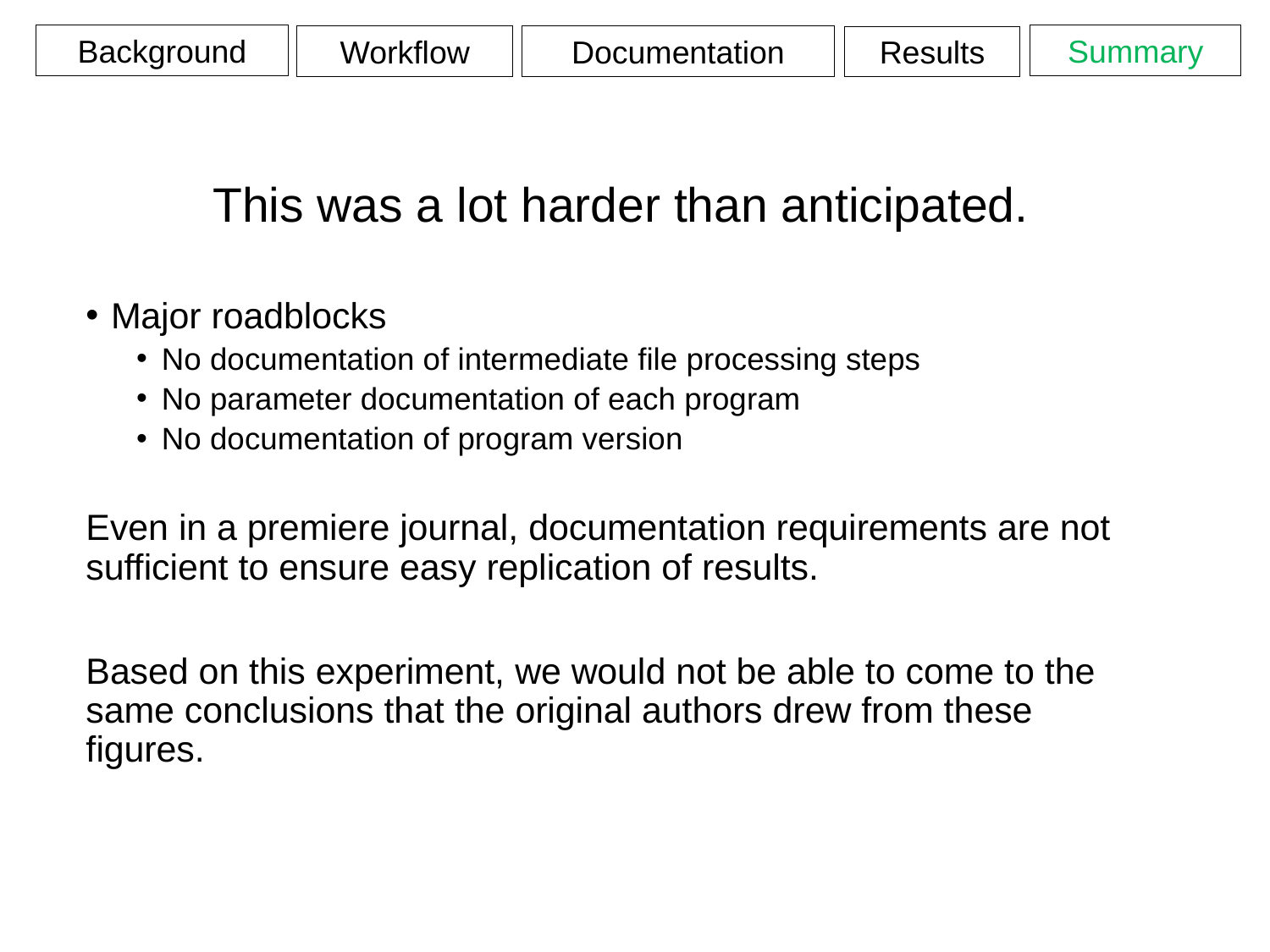

Background
Summary
Documentation
Workflow
Results
This was a lot harder than anticipated.

Major roadblocks
No documentation of intermediate file processing steps
No parameter documentation of each program
No documentation of program version

Even in a premiere journal, documentation requirements are not sufficient to ensure easy replication of results.

Based on this experiment, we would not be able to come to the same conclusions that the original authors drew from these figures.